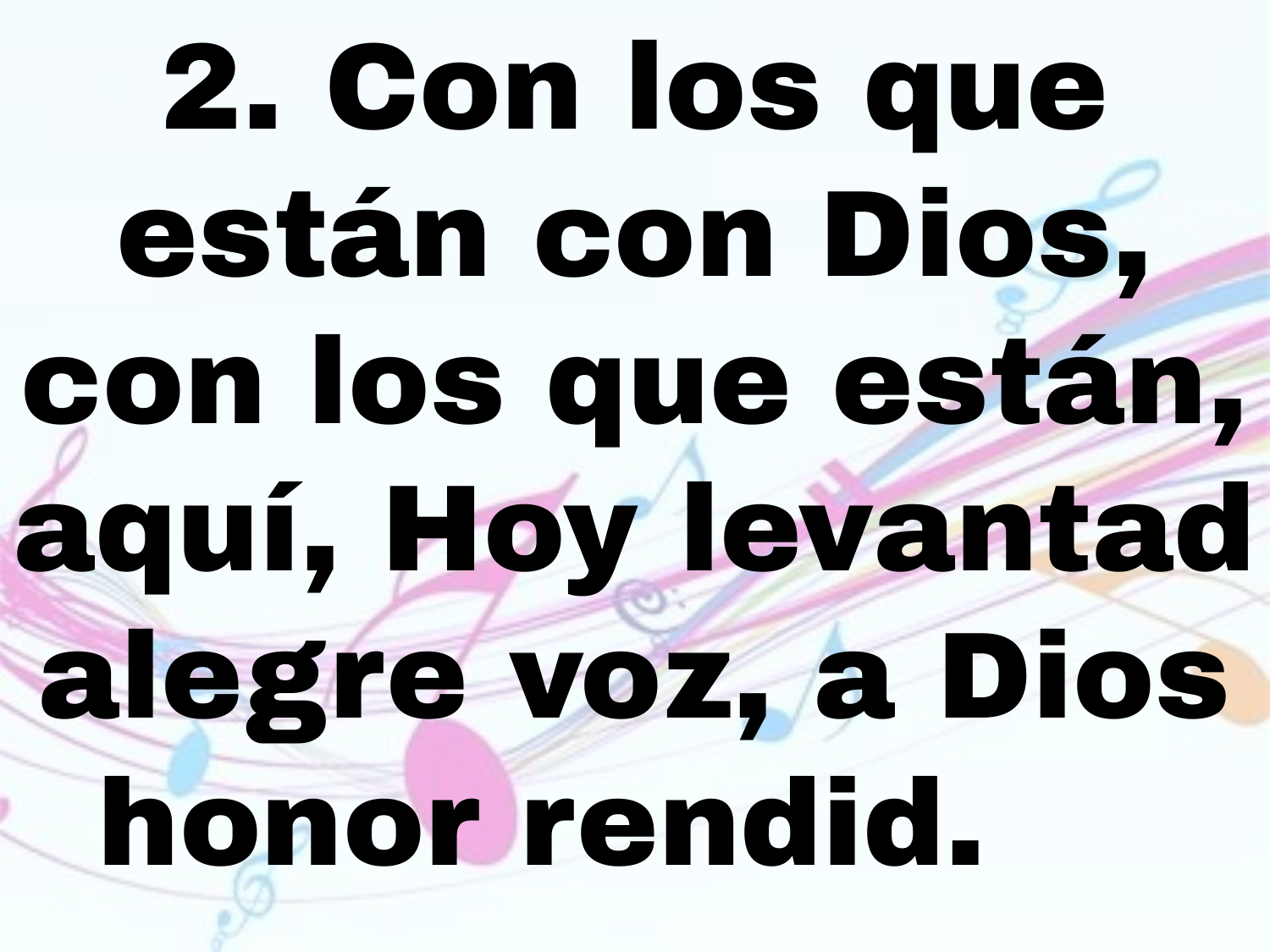

2. Con los que están con Dios, con los que están, aquí, Hoy levantad alegre voz, a Dios honor rendid.